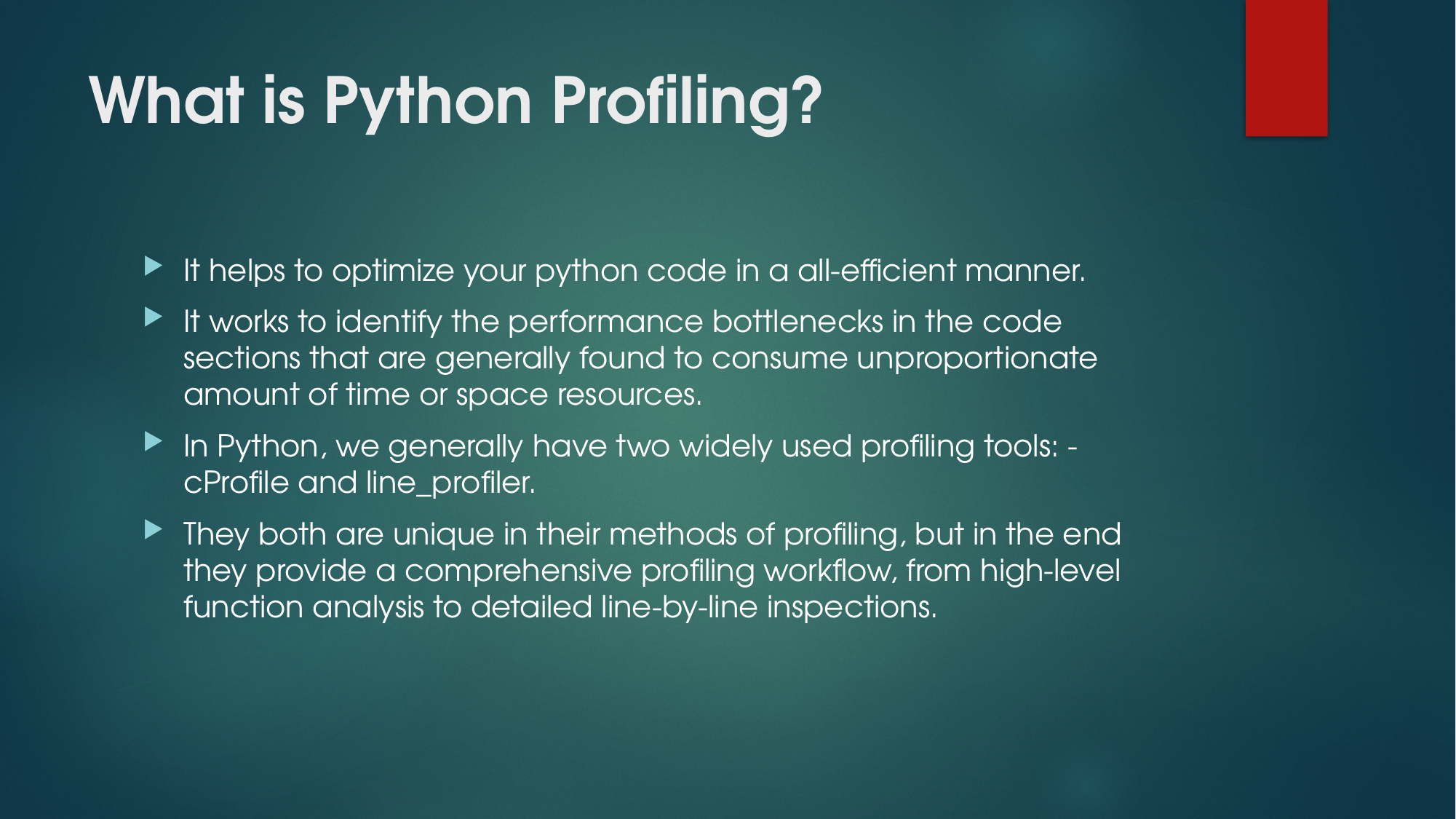

# What is Python Profiling?
It helps to optimize your python code in a all-efficient manner.
It works to identify the performance bottlenecks in the code sections that are generally found to consume unproportionate amount of time or space resources.
In Python, we generally have two widely used profiling tools: - cProfile and line_profiler.
They both are unique in their methods of profiling, but in the end they provide a comprehensive profiling workflow, from high-level function analysis to detailed line-by-line inspections.